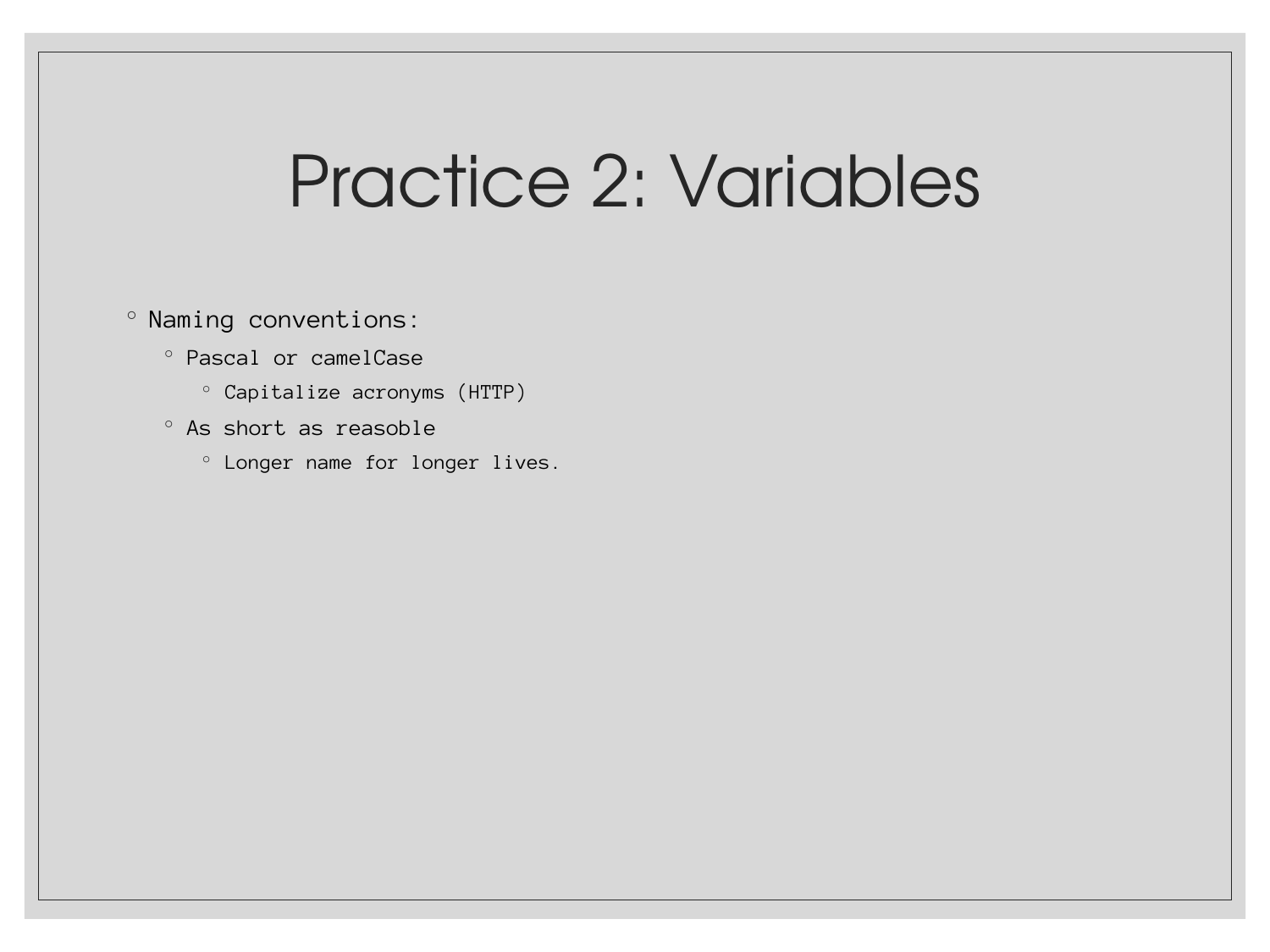

# Practice 2: Variables
Naming conventions:
Pascal or camelCase
Capitalize acronyms (HTTP)
As short as reasoble
Longer name for longer lives.